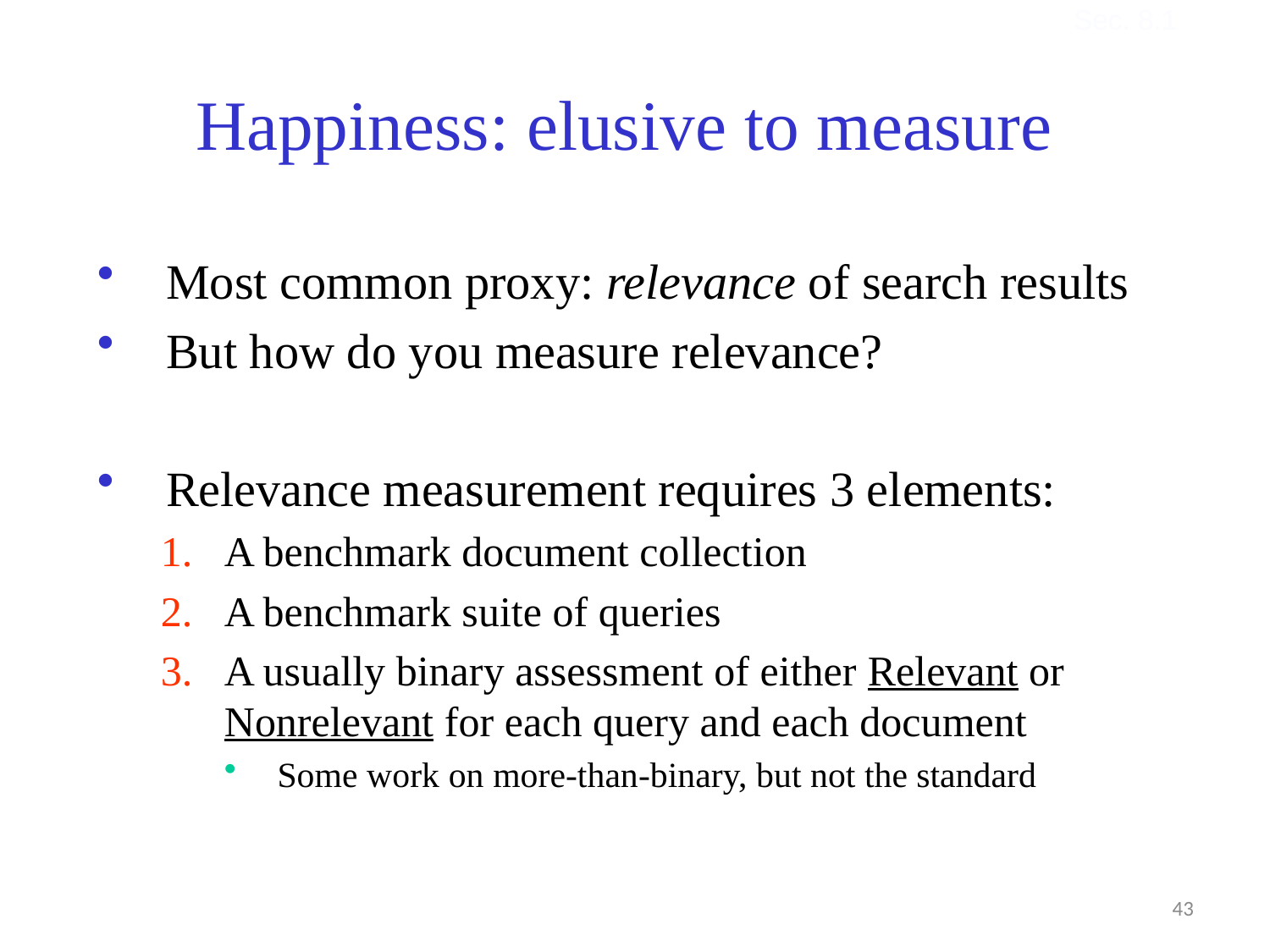

Sec. 8.1
# Happiness: elusive to measure
Most common proxy: relevance of search results
But how do you measure relevance?

Relevance measurement requires 3 elements:
A benchmark document collection
A benchmark suite of queries
A usually binary assessment of either Relevant or Nonrelevant for each query and each document
Some work on more-than-binary, but not the standard
43